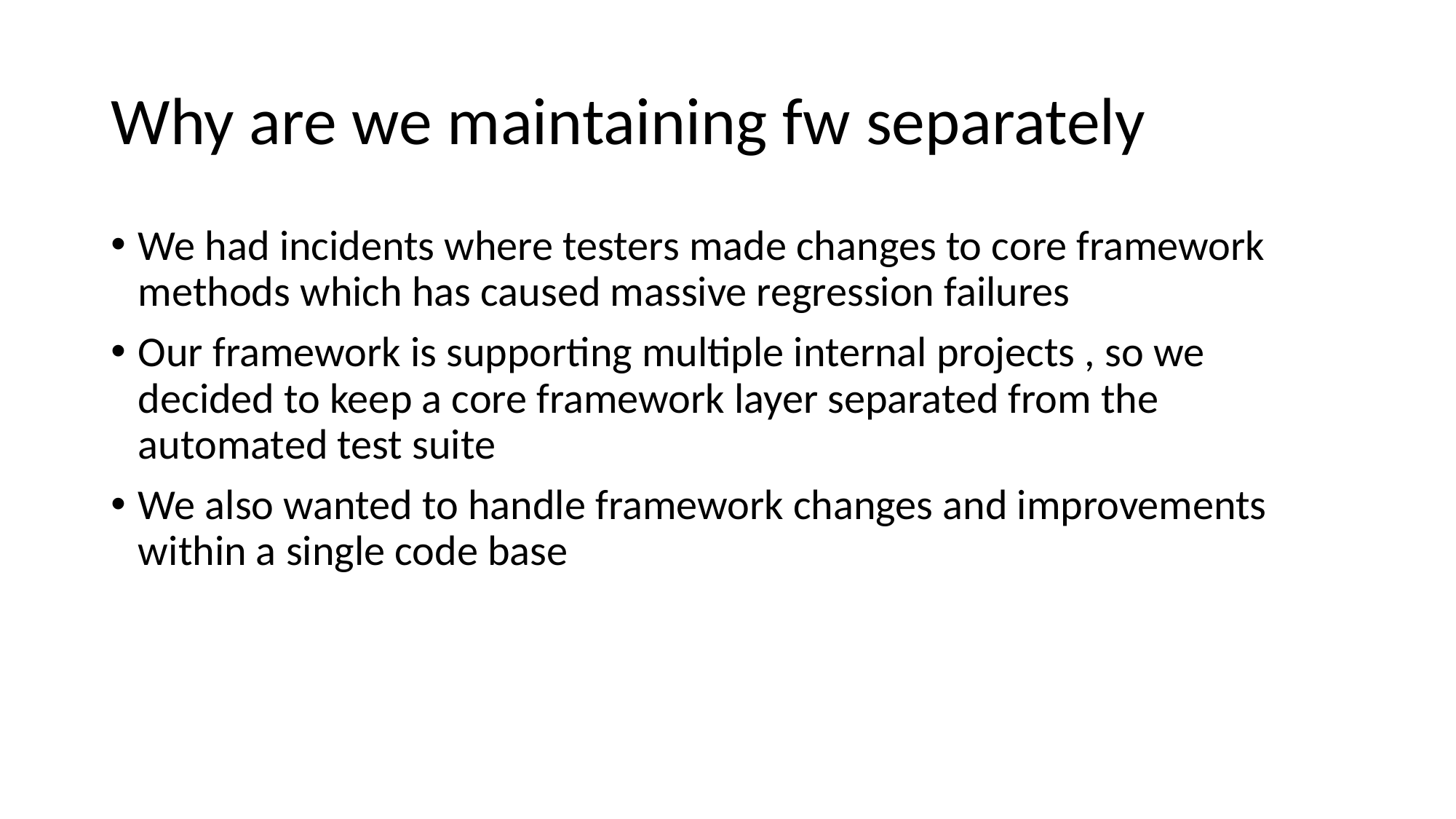

# Why are we maintaining fw separately
We had incidents where testers made changes to core framework methods which has caused massive regression failures
Our framework is supporting multiple internal projects , so we decided to keep a core framework layer separated from the automated test suite
We also wanted to handle framework changes and improvements within a single code base